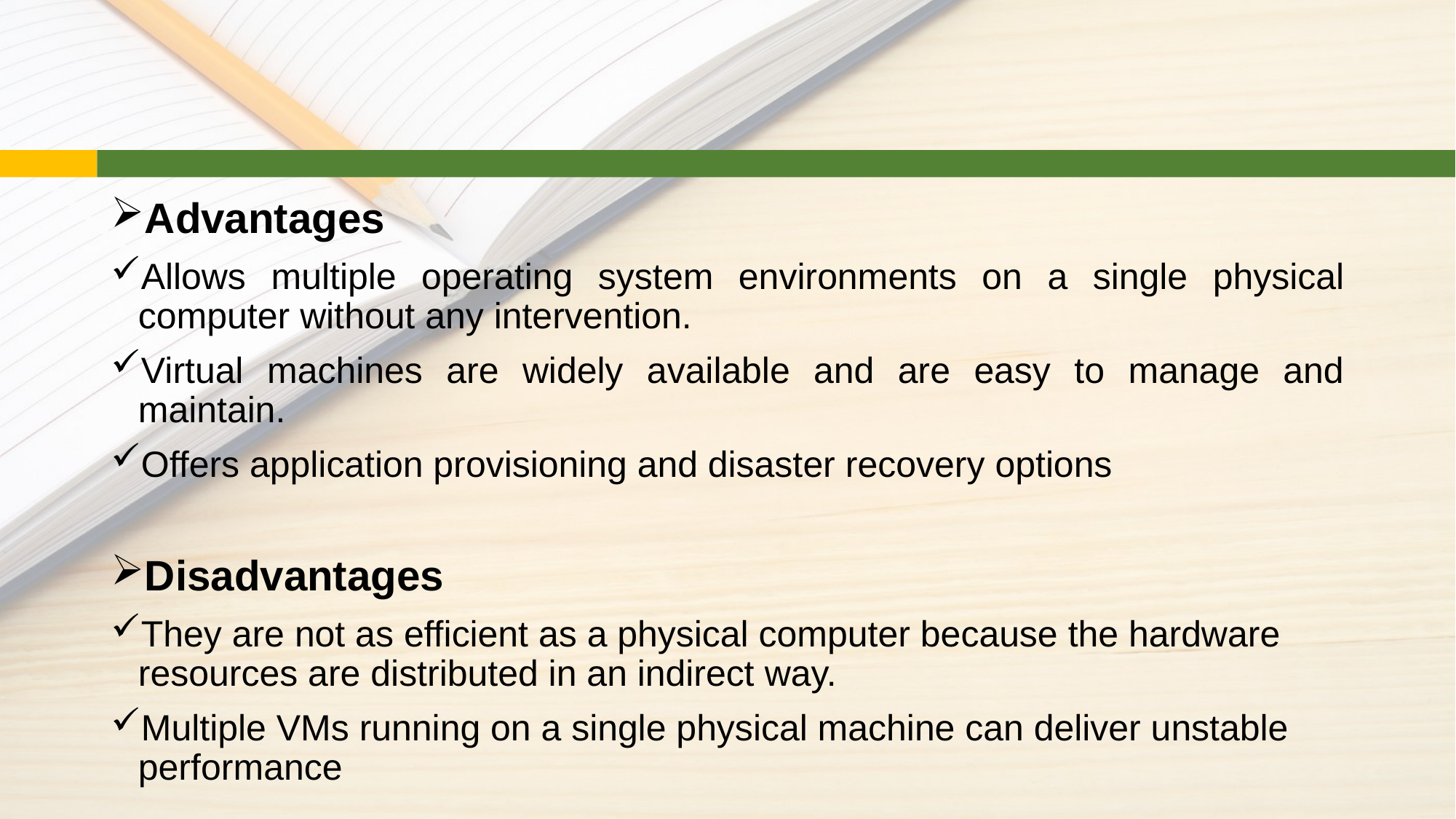

#
Advantages
Allows multiple operating system environments on a single physical computer without any intervention.
Virtual machines are widely available and are easy to manage and maintain.
Offers application provisioning and disaster recovery options

Disadvantages
They are not as efficient as a physical computer because the hardware resources are distributed in an indirect way.
Multiple VMs running on a single physical machine can deliver unstable performance